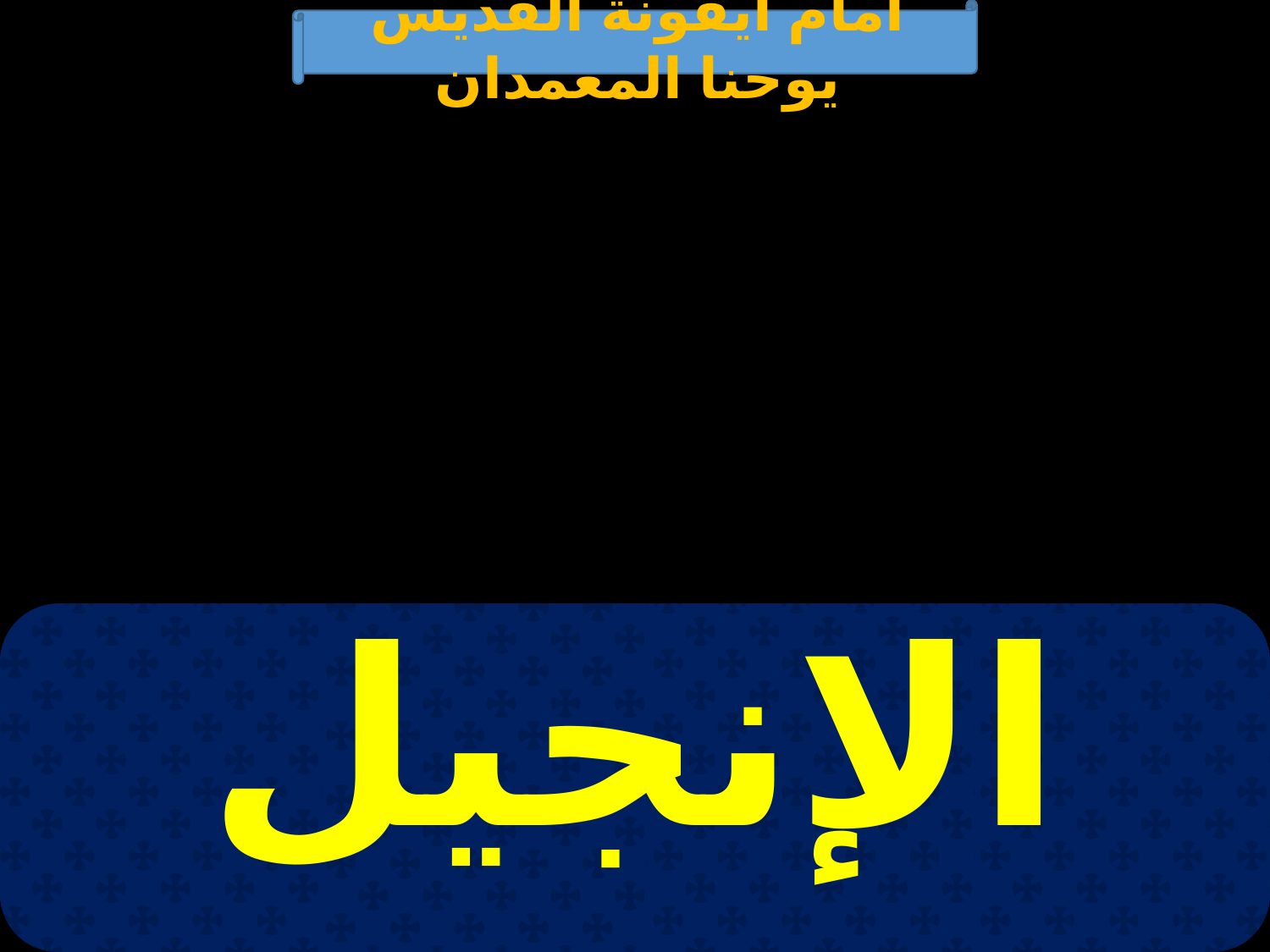

أمام أيقونة القديس يوحنا المعمدان
| الإنجيل |
| --- |